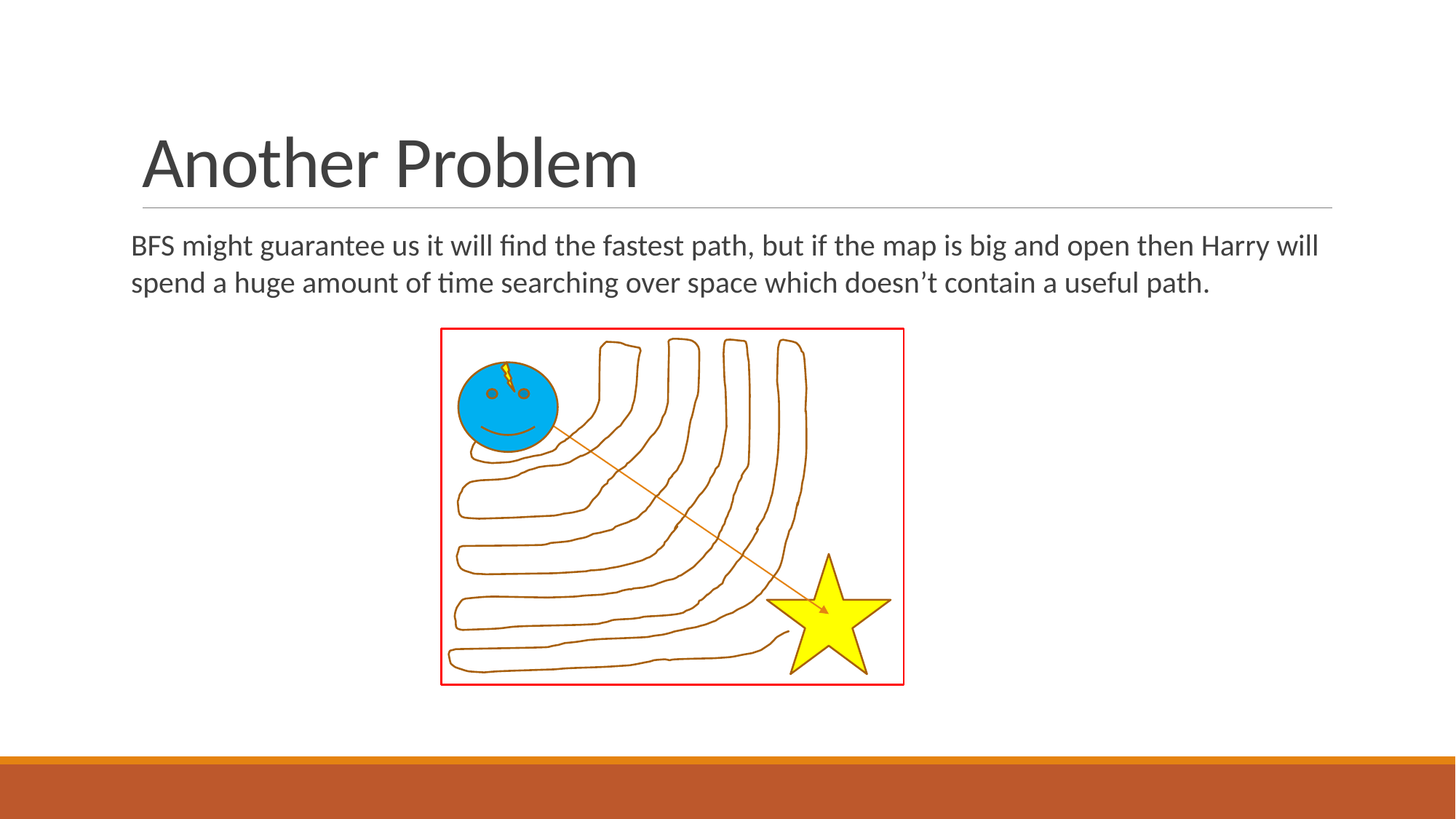

# Another Problem
BFS might guarantee us it will find the fastest path, but if the map is big and open then Harry will spend a huge amount of time searching over space which doesn’t contain a useful path.